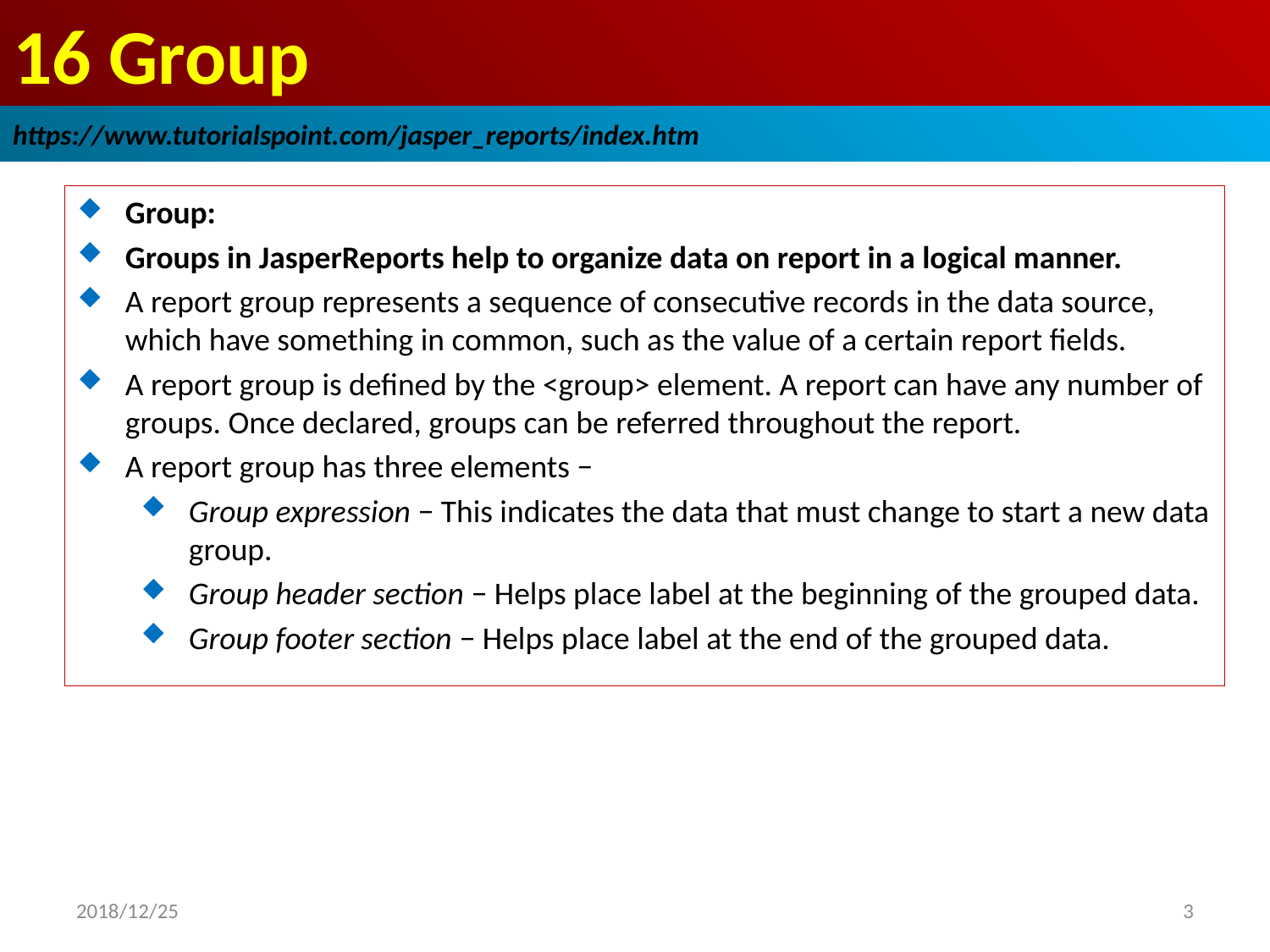

# 16 Group
https://www.tutorialspoint.com/jasper_reports/index.htm
Group:
Groups in JasperReports help to organize data on report in a logical manner.
A report group represents a sequence of consecutive records in the data source, which have something in common, such as the value of a certain report fields.
A report group is defined by the <group> element. A report can have any number of groups. Once declared, groups can be referred throughout the report.
A report group has three elements −
Group expression − This indicates the data that must change to start a new data group.
Group header section − Helps place label at the beginning of the grouped data.
Group footer section − Helps place label at the end of the grouped data.
2018/12/25
3